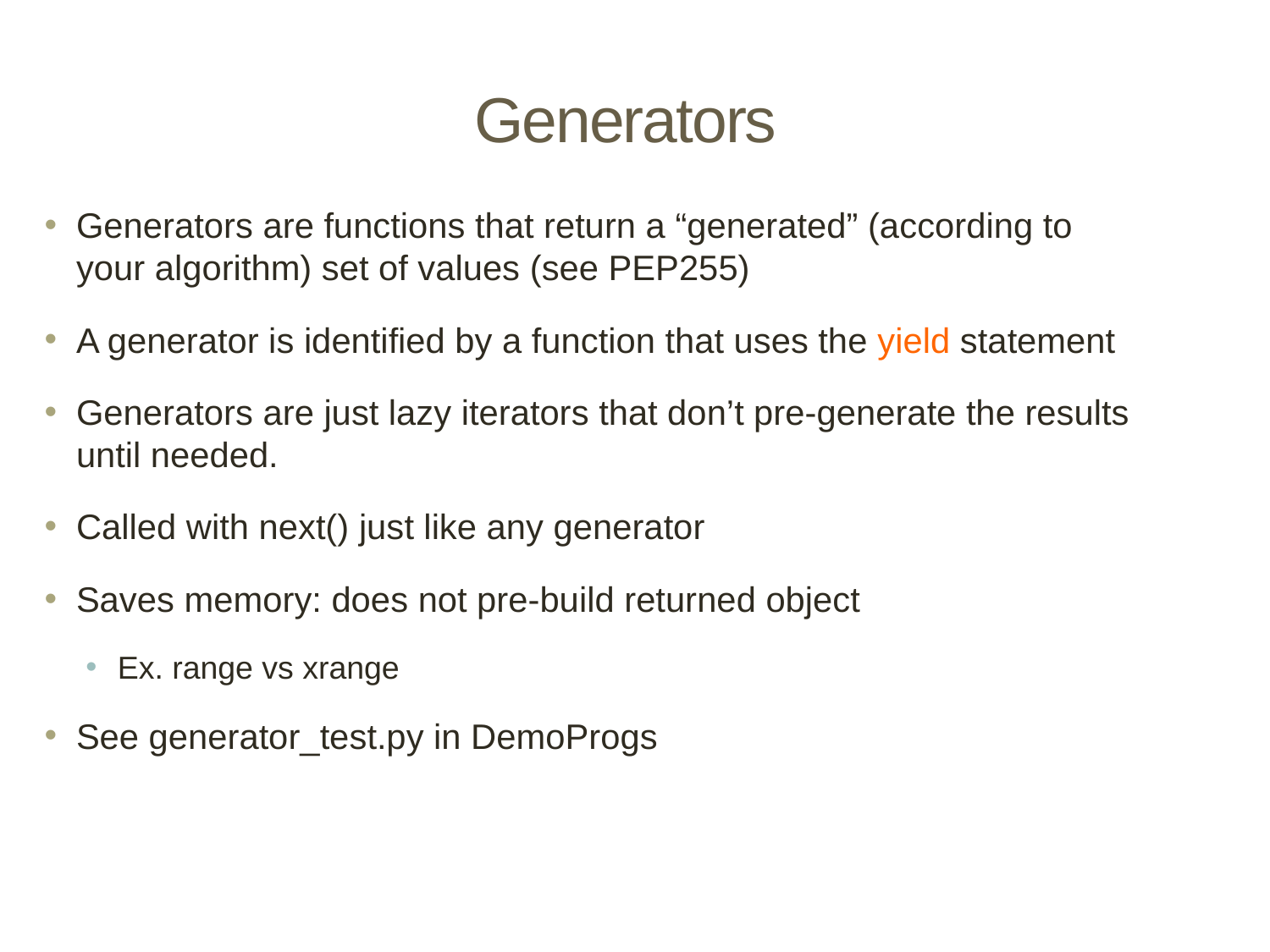

# Generators
Generators are functions that return a “generated” (according to your algorithm) set of values (see PEP255)
A generator is identified by a function that uses the yield statement
Generators are just lazy iterators that don’t pre-generate the results until needed.
Called with next() just like any generator
Saves memory: does not pre-build returned object
Ex. range vs xrange
See generator_test.py in DemoProgs